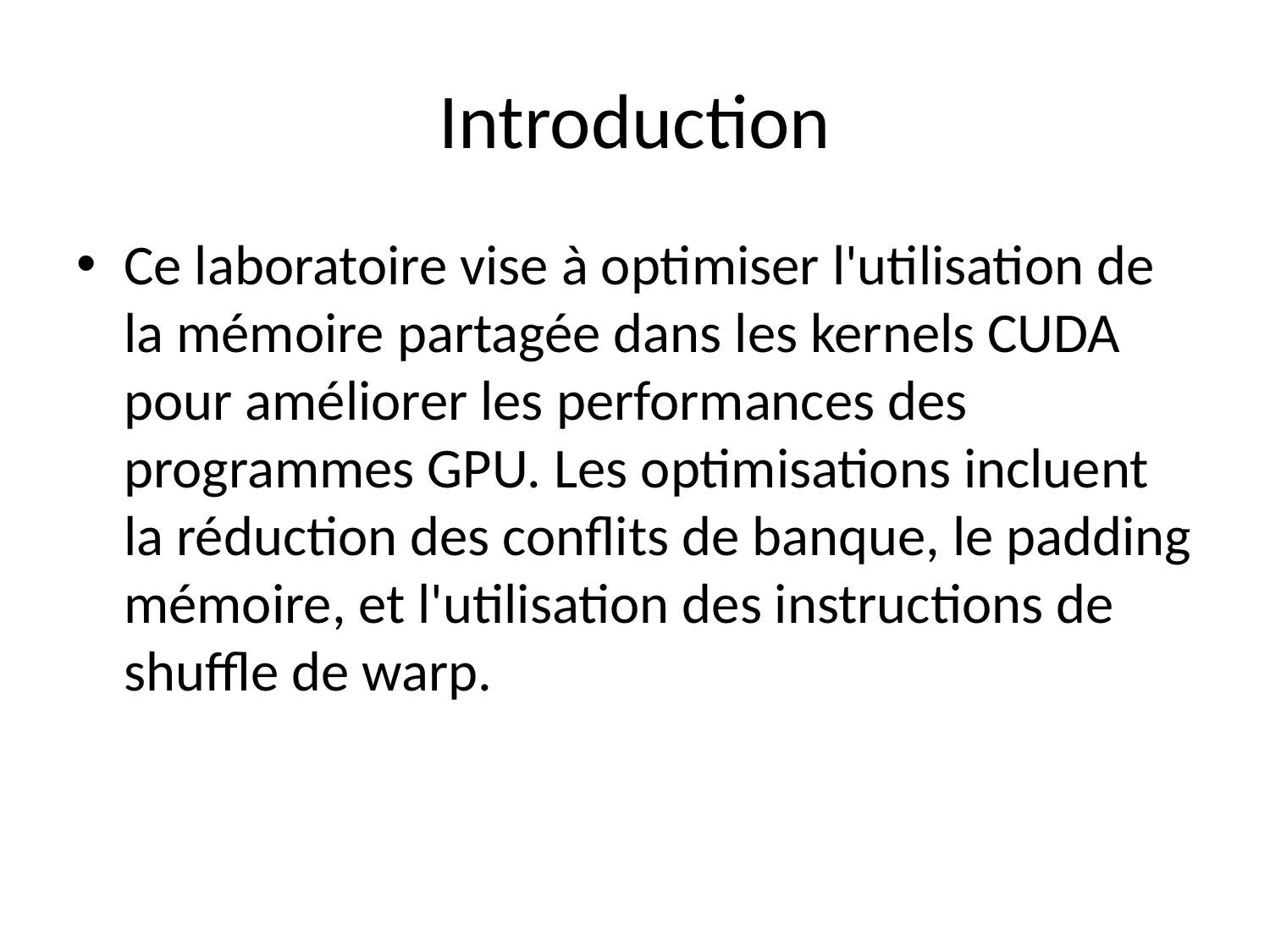

# Introduction
Ce laboratoire vise à optimiser l'utilisation de la mémoire partagée dans les kernels CUDA pour améliorer les performances des programmes GPU. Les optimisations incluent la réduction des conflits de banque, le padding mémoire, et l'utilisation des instructions de shuffle de warp.